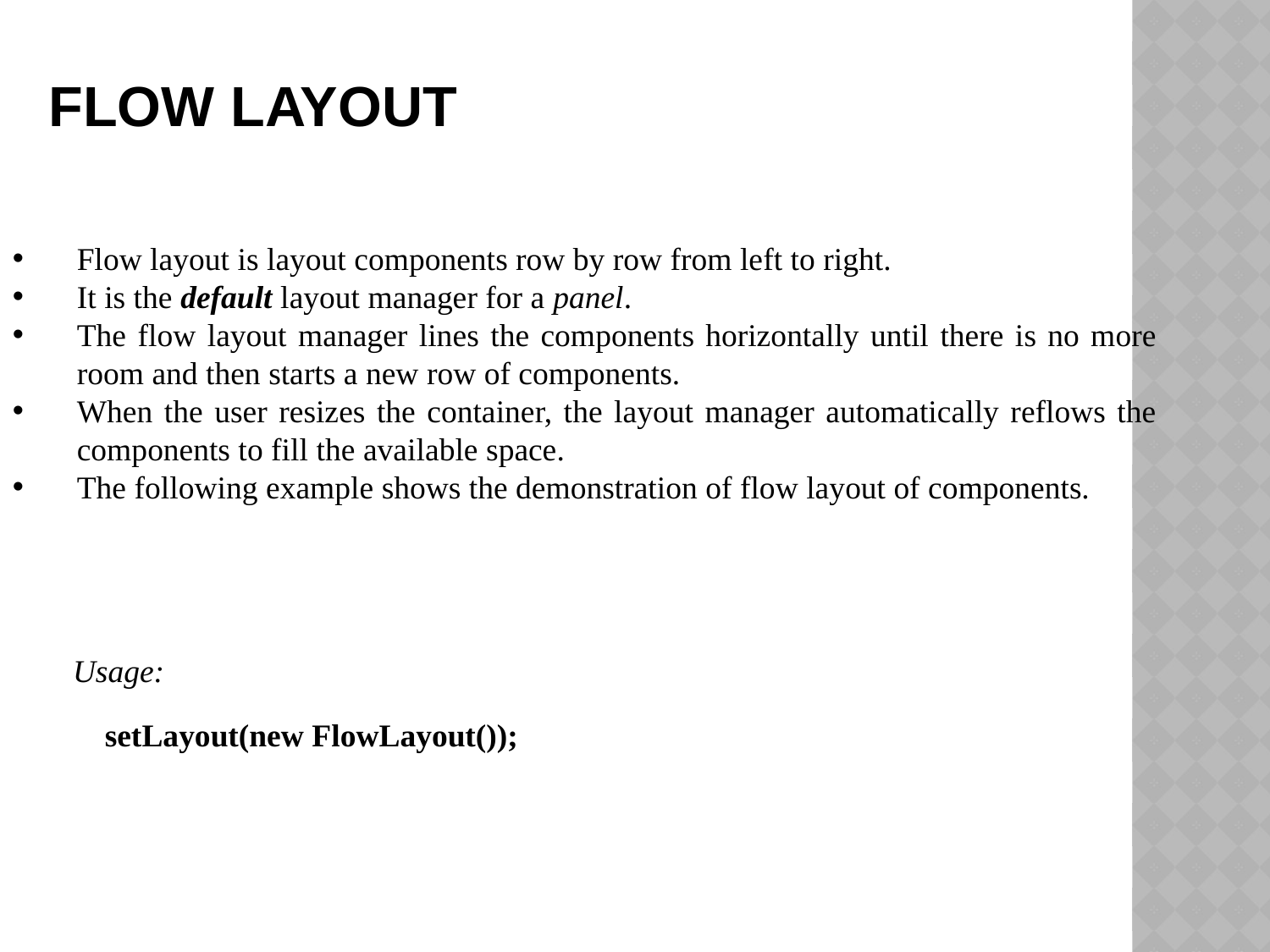

Flow Layout
Flow layout is layout components row by row from left to right.
It is the default layout manager for a panel.
The flow layout manager lines the components horizontally until there is no more room and then starts a new row of components.
When the user resizes the container, the layout manager automatically reflows the components to fill the available space.
The following example shows the demonstration of flow layout of components.
Usage:

    setLayout(new FlowLayout());